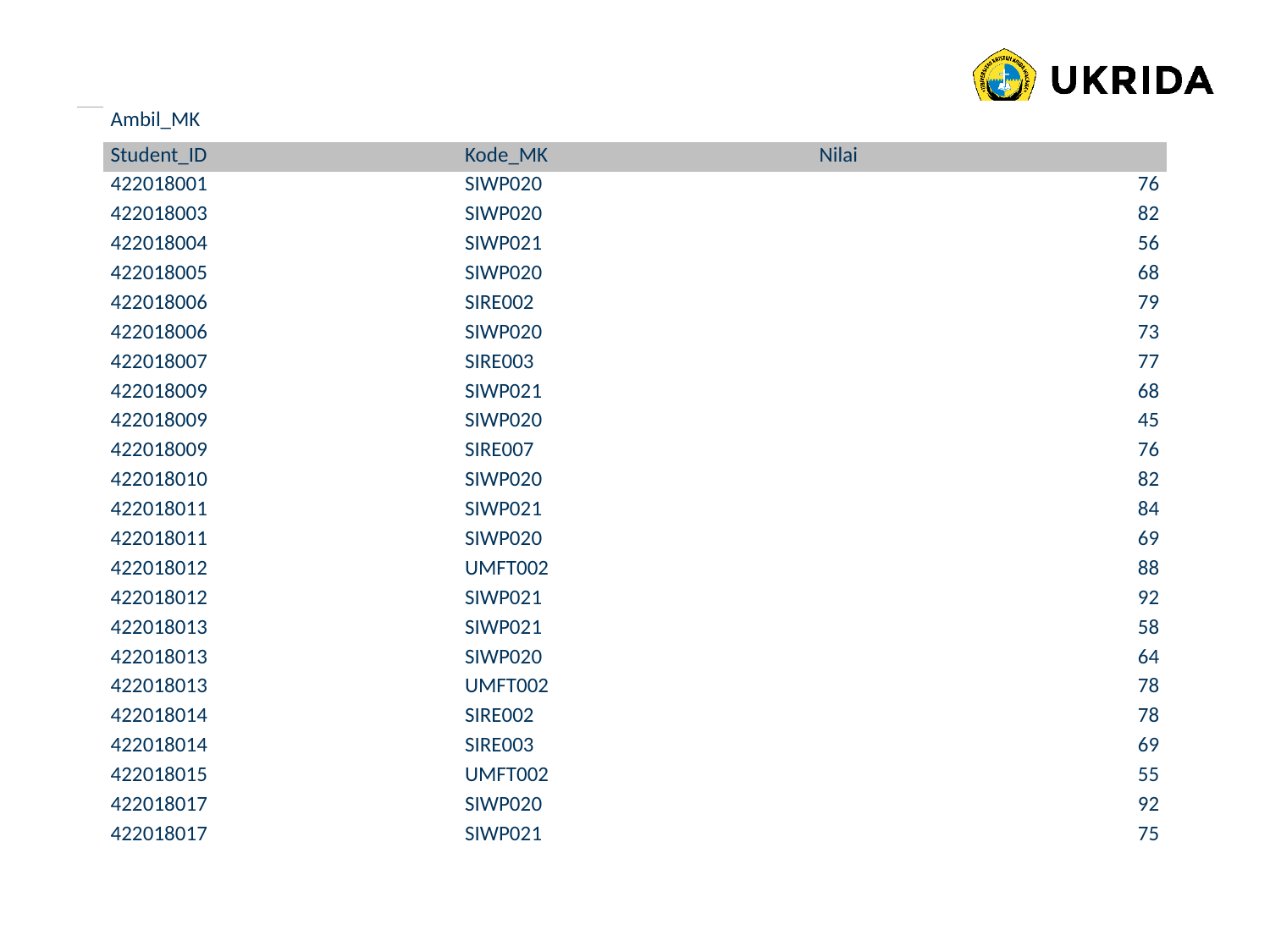

#
| Ambil\_MK |  |  |
| --- | --- | --- |
| Student\_ID | Kode\_MK | Nilai |
| 422018001 | SIWP020 | 76 |
| 422018003 | SIWP020 | 82 |
| 422018004 | SIWP021 | 56 |
| 422018005 | SIWP020 | 68 |
| 422018006 | SIRE002 | 79 |
| 422018006 | SIWP020 | 73 |
| 422018007 | SIRE003 | 77 |
| 422018009 | SIWP021 | 68 |
| 422018009 | SIWP020 | 45 |
| 422018009 | SIRE007 | 76 |
| 422018010 | SIWP020 | 82 |
| 422018011 | SIWP021 | 84 |
| 422018011 | SIWP020 | 69 |
| 422018012 | UMFT002 | 88 |
| 422018012 | SIWP021 | 92 |
| 422018013 | SIWP021 | 58 |
| 422018013 | SIWP020 | 64 |
| 422018013 | UMFT002 | 78 |
| 422018014 | SIRE002 | 78 |
| 422018014 | SIRE003 | 69 |
| 422018015 | UMFT002 | 55 |
| 422018017 | SIWP020 | 92 |
| 422018017 | SIWP021 | 75 |